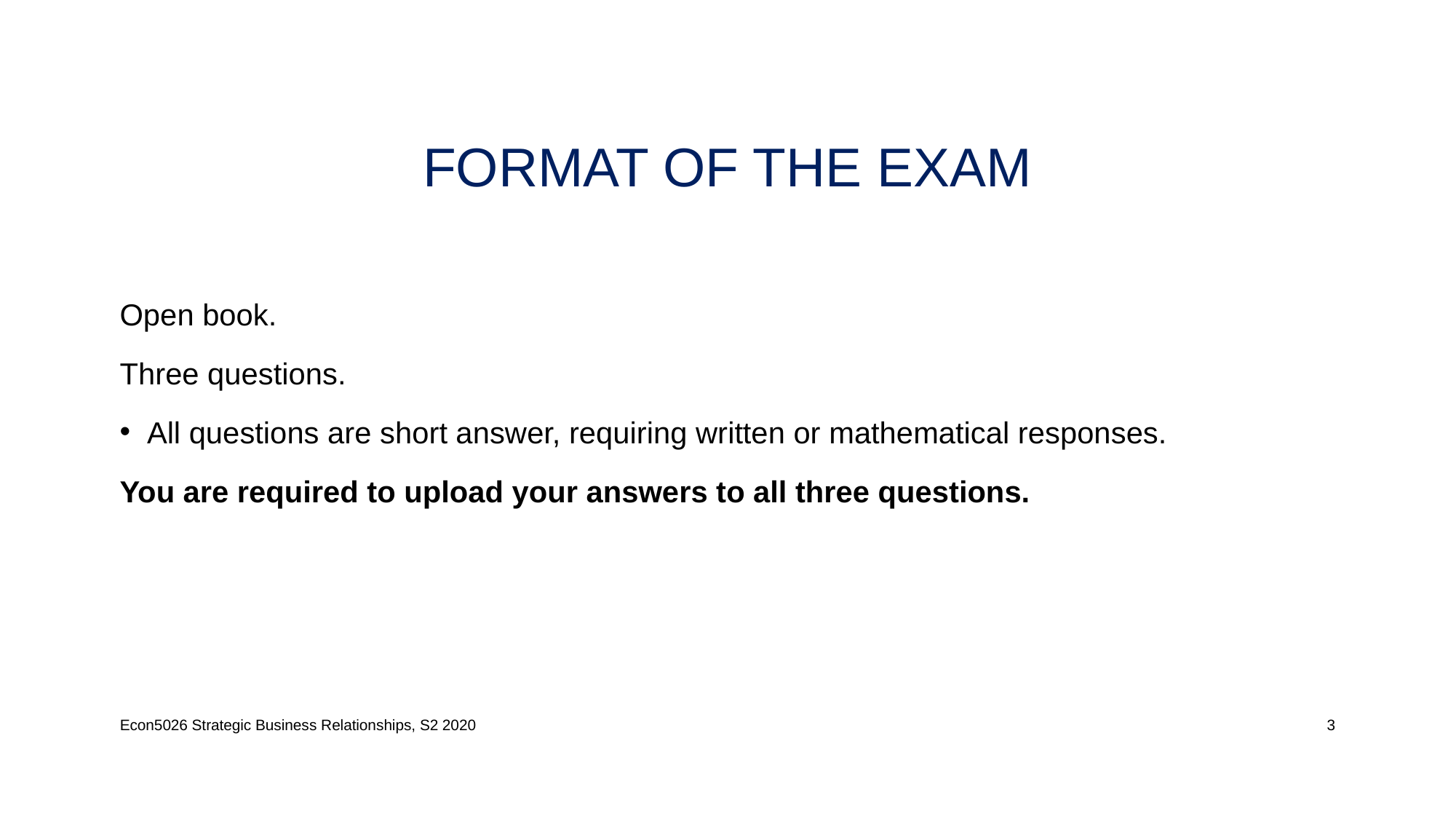

# Format of the exam
Open book.
Three questions.
All questions are short answer, requiring written or mathematical responses.
You are required to upload your answers to all three questions.
Econ5026 Strategic Business Relationships, S2 2020
3